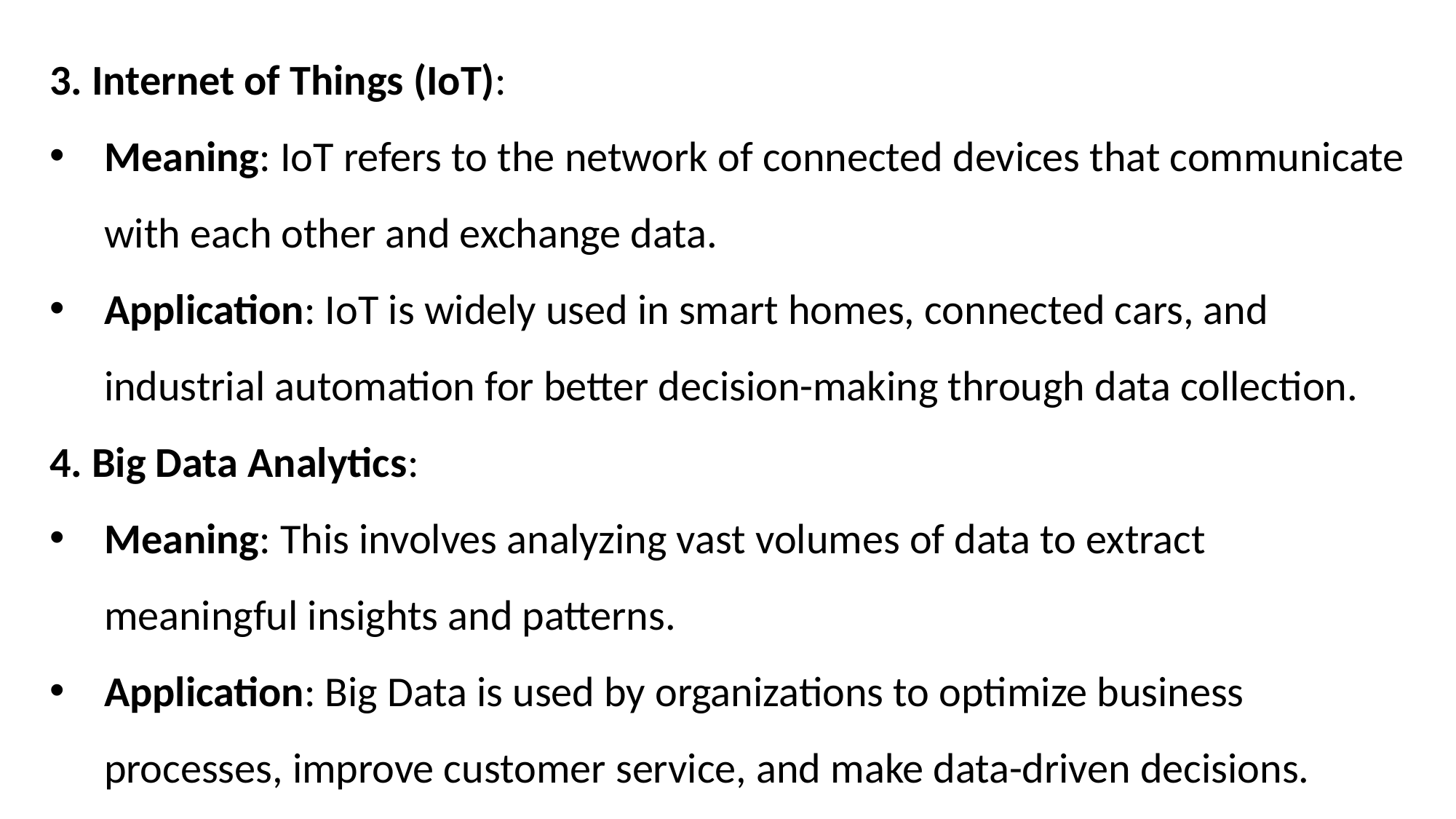

3. Internet of Things (IoT):
Meaning: IoT refers to the network of connected devices that communicate with each other and exchange data.
Application: IoT is widely used in smart homes, connected cars, and industrial automation for better decision-making through data collection.
4. Big Data Analytics:
Meaning: This involves analyzing vast volumes of data to extract meaningful insights and patterns.
Application: Big Data is used by organizations to optimize business processes, improve customer service, and make data-driven decisions.